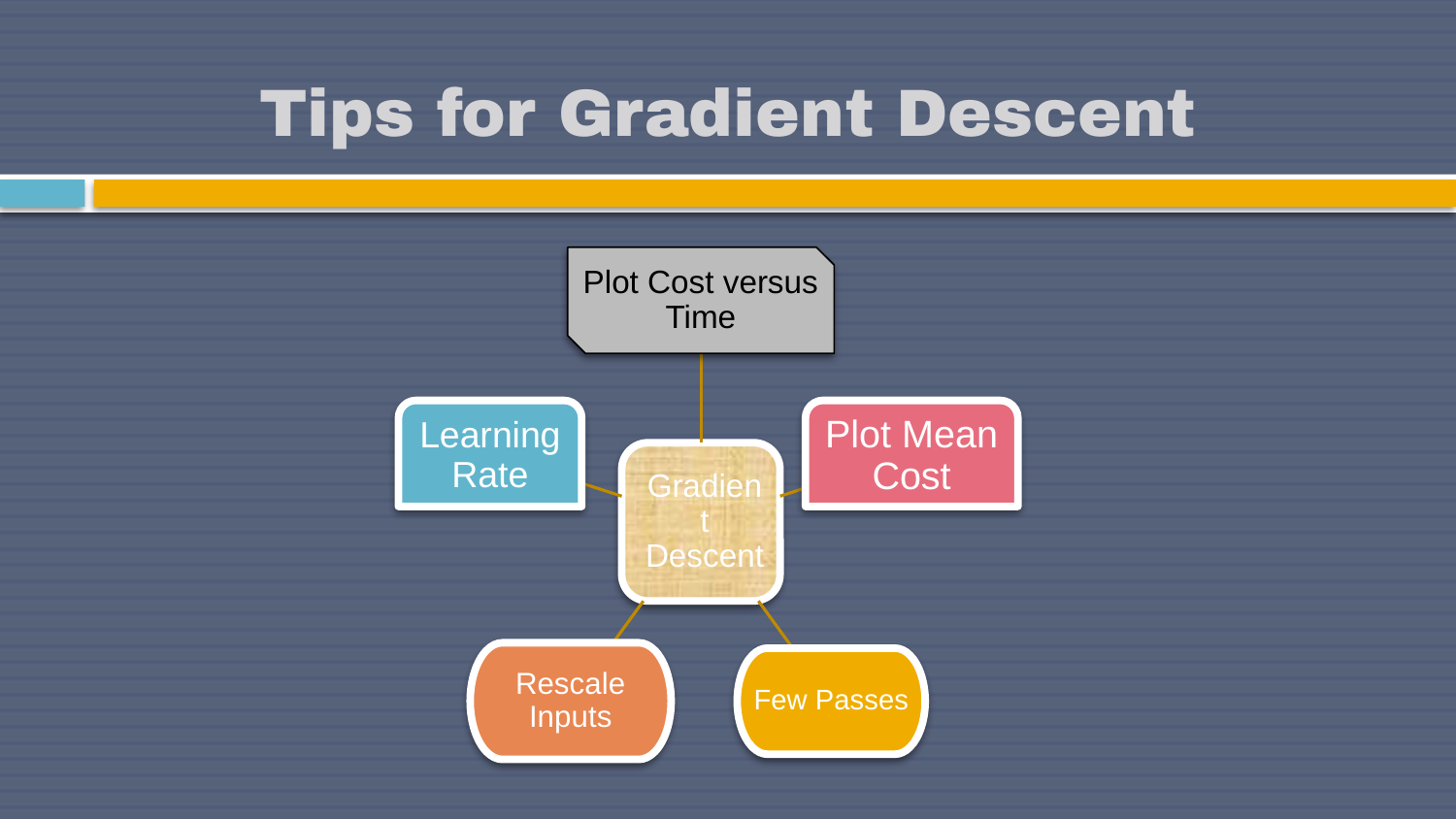

# Tips for Gradient Descent
Gradient Descent
Plot Cost versus Time
Plot Mean Cost
Few Passes
Rescale Inputs
Learning Rate